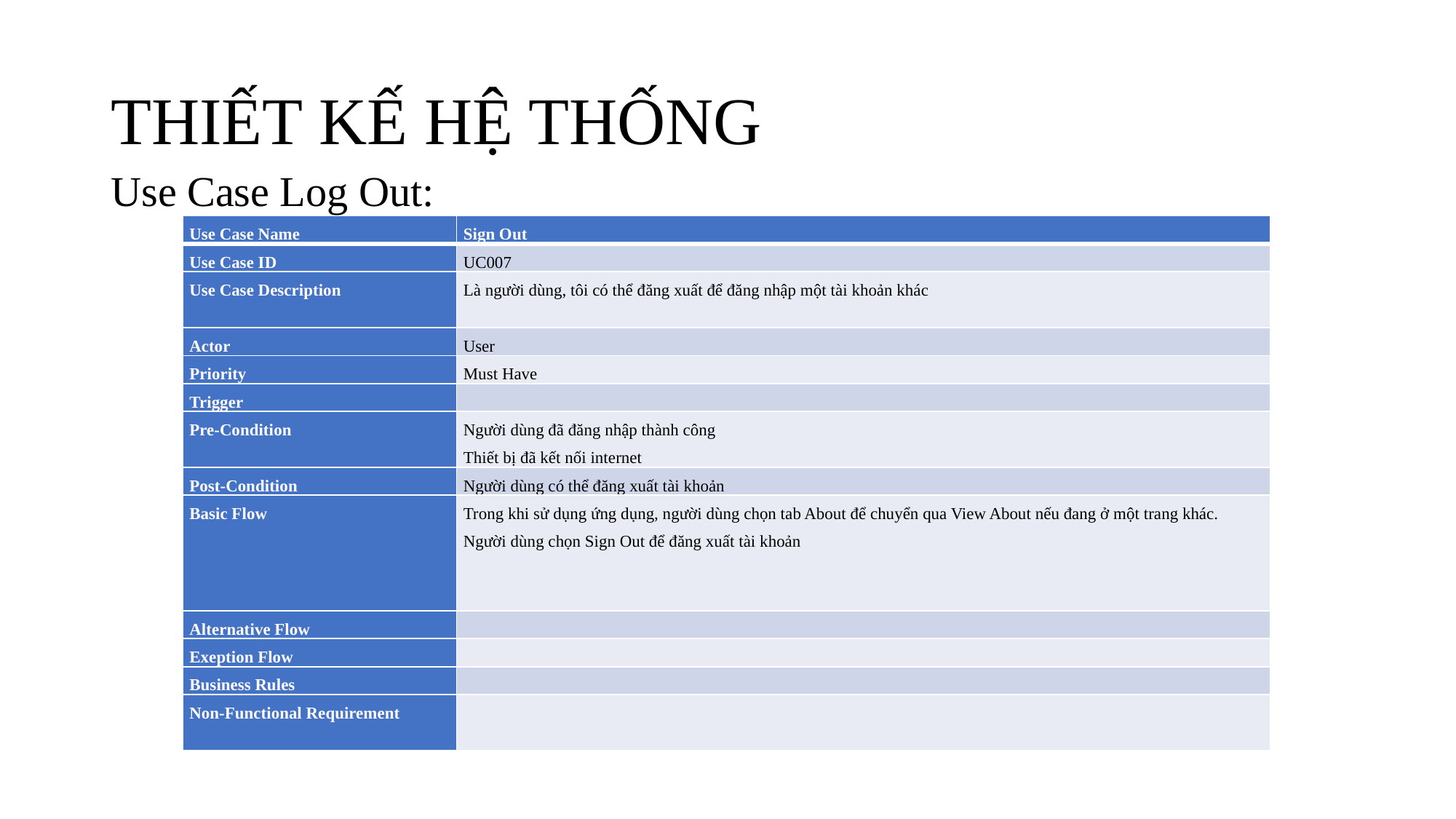

# THIẾT KẾ HỆ THỐNG
Use Case Log Out:
| Use Case Name | Sign Out |
| --- | --- |
| Use Case ID | UC007 |
| Use Case Description | Là người dùng, tôi có thể đăng xuất để đăng nhập một tài khoản khác |
| Actor | User |
| Priority | Must Have |
| Trigger |  |
| Pre-Condition | Người dùng đã đăng nhập thành công Thiết bị đã kết nối internet |
| Post-Condition | Người dùng có thể đăng xuất tài khoản |
| Basic Flow | Trong khi sử dụng ứng dụng, người dùng chọn tab About để chuyển qua View About nếu đang ở một trang khác. Người dùng chọn Sign Out để đăng xuất tài khoản |
| Alternative Flow |  |
| Exeption Flow |  |
| Business Rules |  |
| Non-Functional Requirement |  |